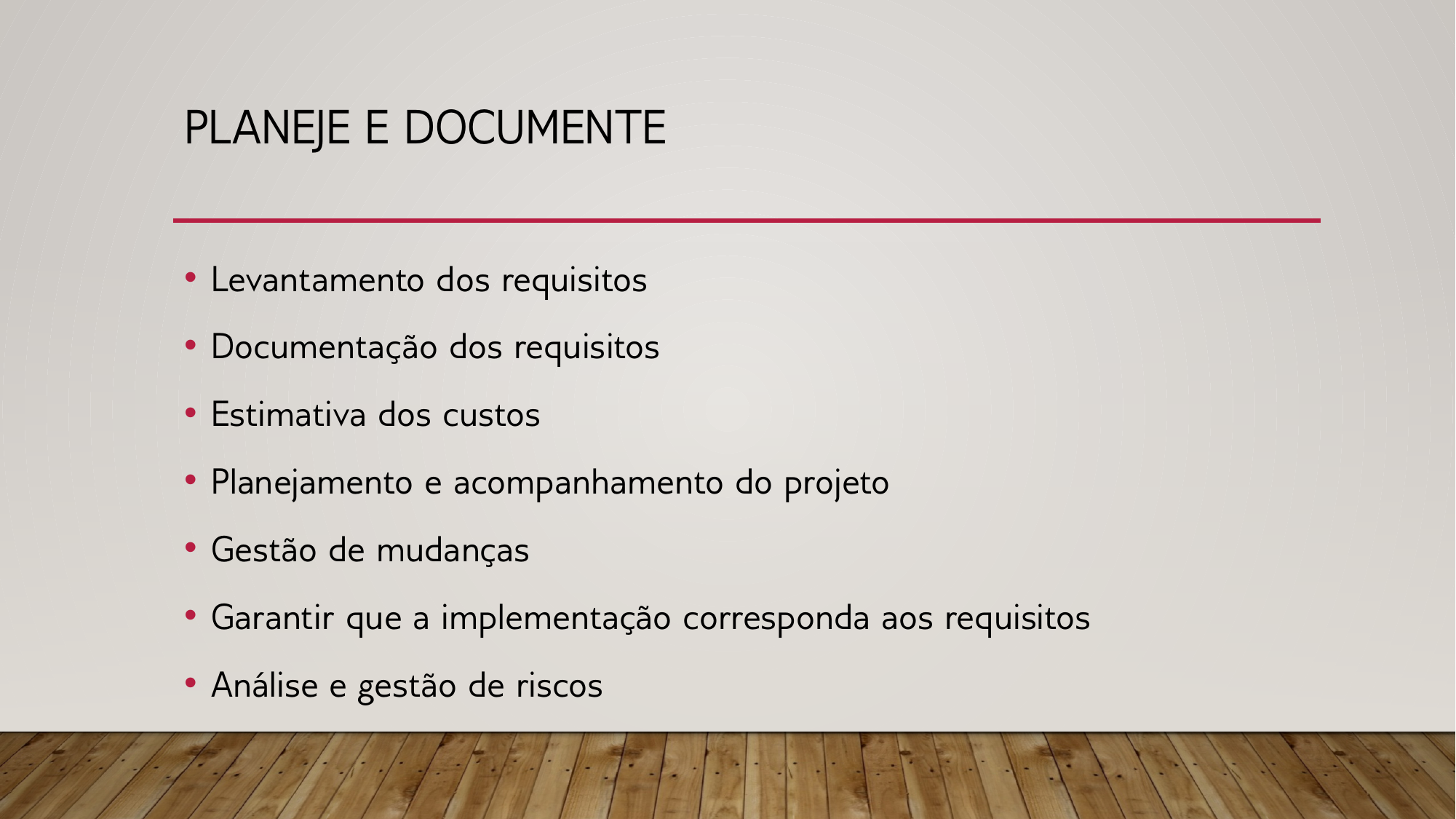

# Planeje e documente
Levantamento dos requisitos
Documentação dos requisitos
Estimativa dos custos
Planejamento e acompanhamento do projeto
Gestão de mudanças
Garantir que a implementação corresponda aos requisitos
Análise e gestão de riscos